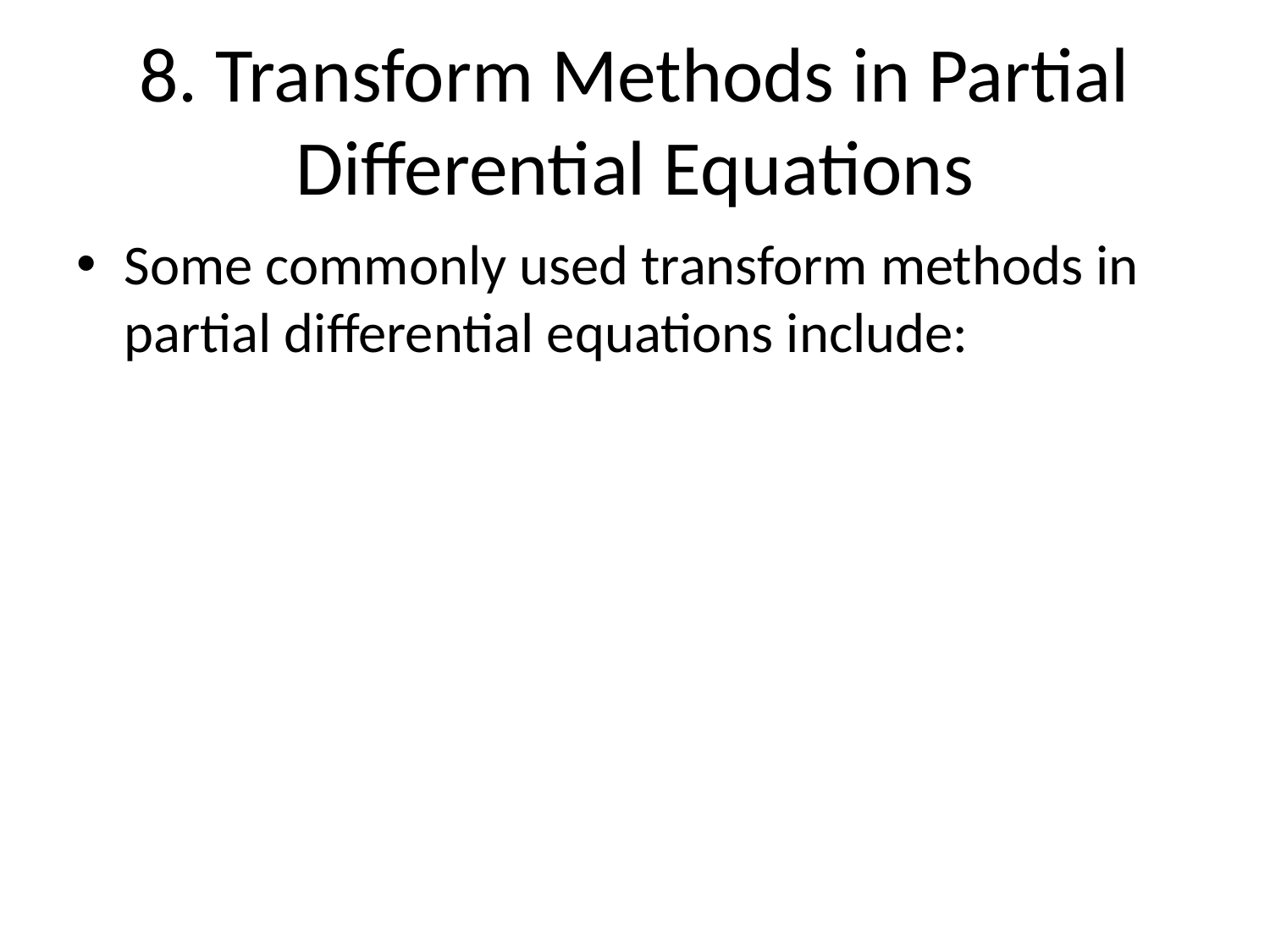

# 8. Transform Methods in Partial Differential Equations
Some commonly used transform methods in partial differential equations include: